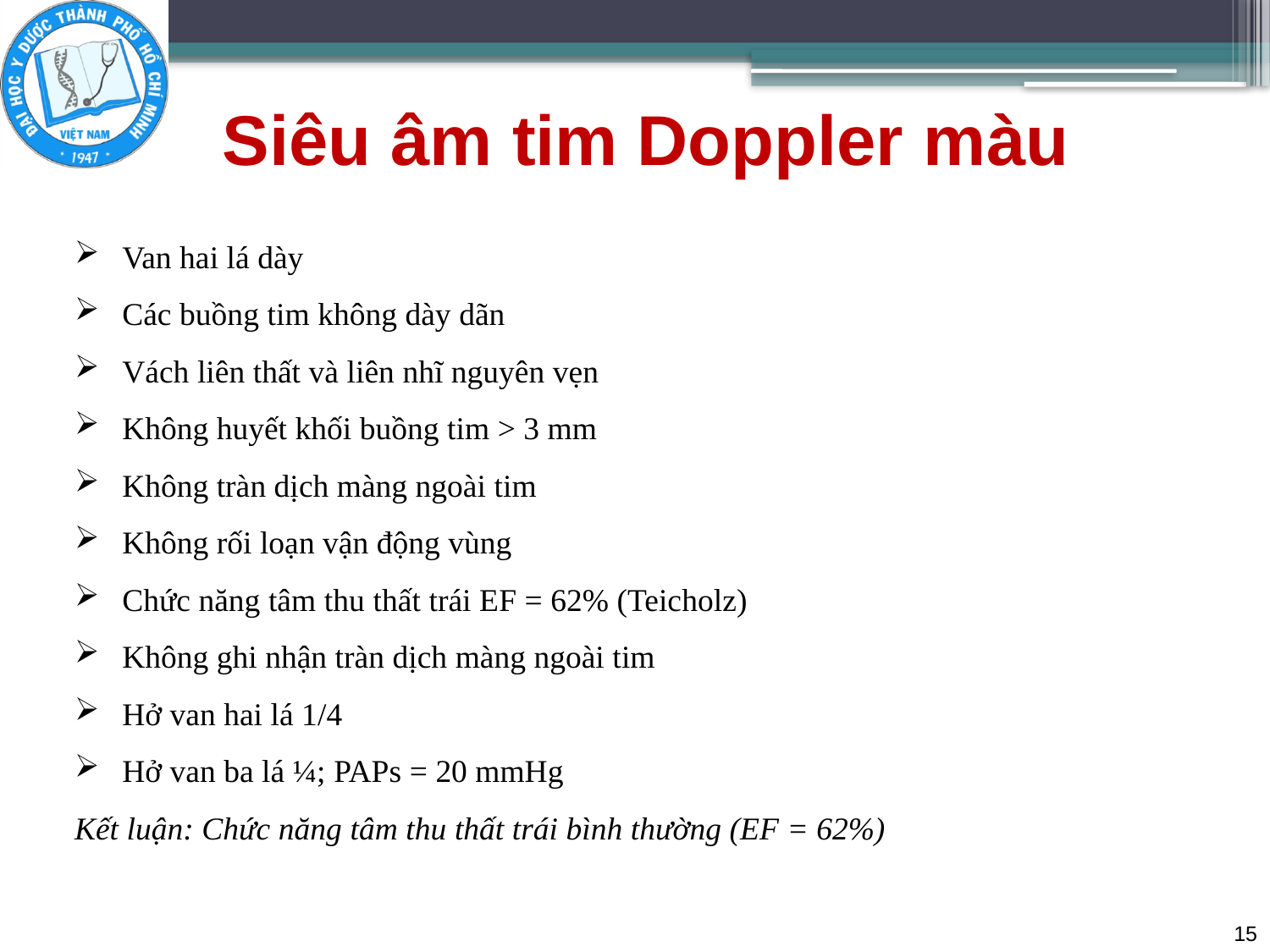

# Siêu âm tim Doppler màu
Van hai lá dày
Các buồng tim không dày dãn
Vách liên thất và liên nhĩ nguyên vẹn
Không huyết khối buồng tim > 3 mm
Không tràn dịch màng ngoài tim
Không rối loạn vận động vùng
Chức năng tâm thu thất trái EF = 62% (Teicholz)
Không ghi nhận tràn dịch màng ngoài tim
Hở van hai lá 1/4
Hở van ba lá ¼; PAPs = 20 mmHg
Kết luận: Chức năng tâm thu thất trái bình thường (EF = 62%)

15